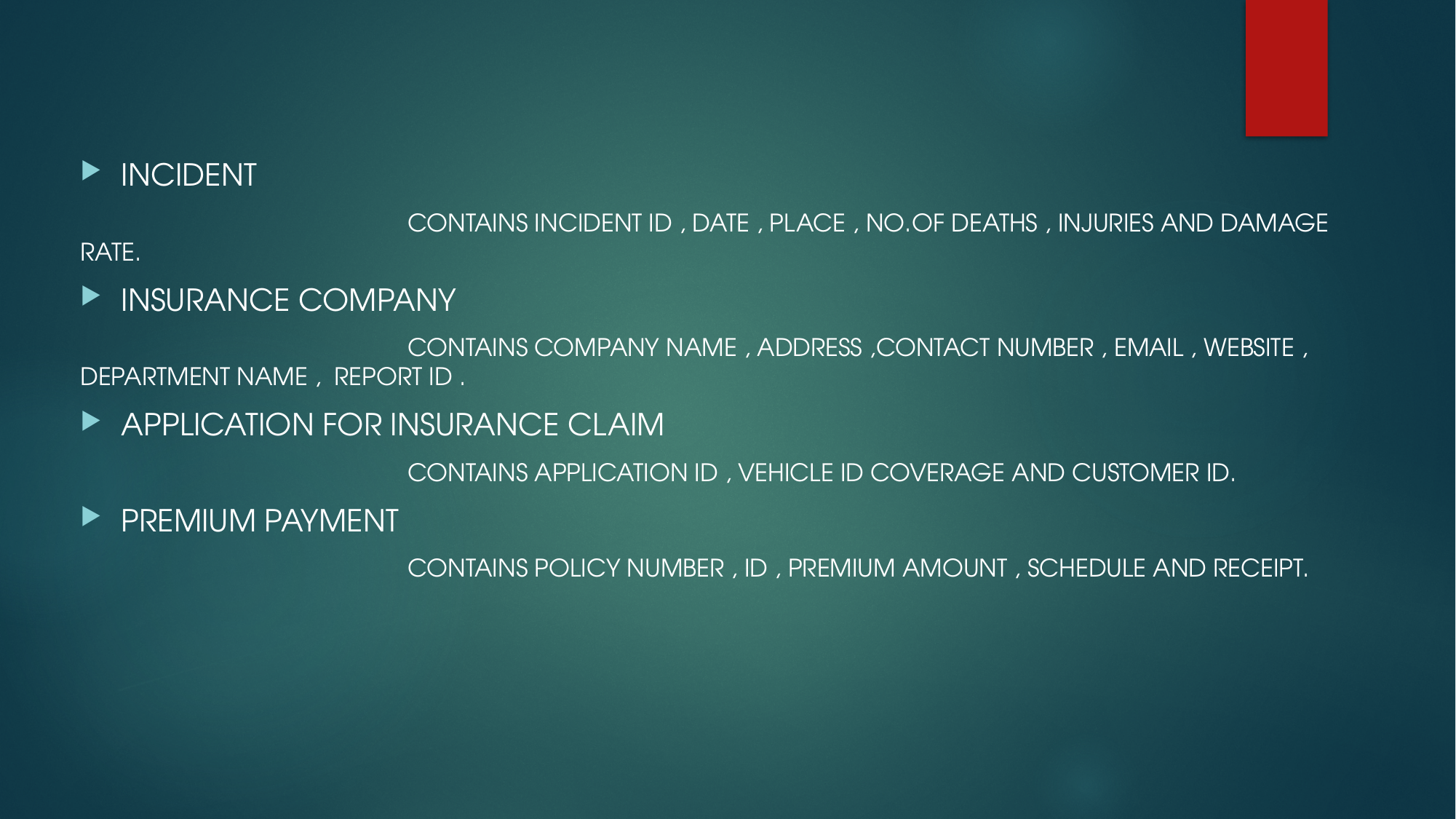

INCIDENT
			CONTAINS INCIDENT ID , DATE , PLACE , NO.OF DEATHS , INJURIES AND DAMAGE RATE.
INSURANCE COMPANY
			CONTAINS COMPANY NAME , ADDRESS ,CONTACT NUMBER , EMAIL , WEBSITE , DEPARTMENT NAME ,  REPORT ID .
APPLICATION FOR INSURANCE CLAIM
			CONTAINS APPLICATION ID , VEHICLE ID COVERAGE AND CUSTOMER ID.
PREMIUM PAYMENT
			CONTAINS POLICY NUMBER , ID , PREMIUM AMOUNT , SCHEDULE AND RECEIPT.